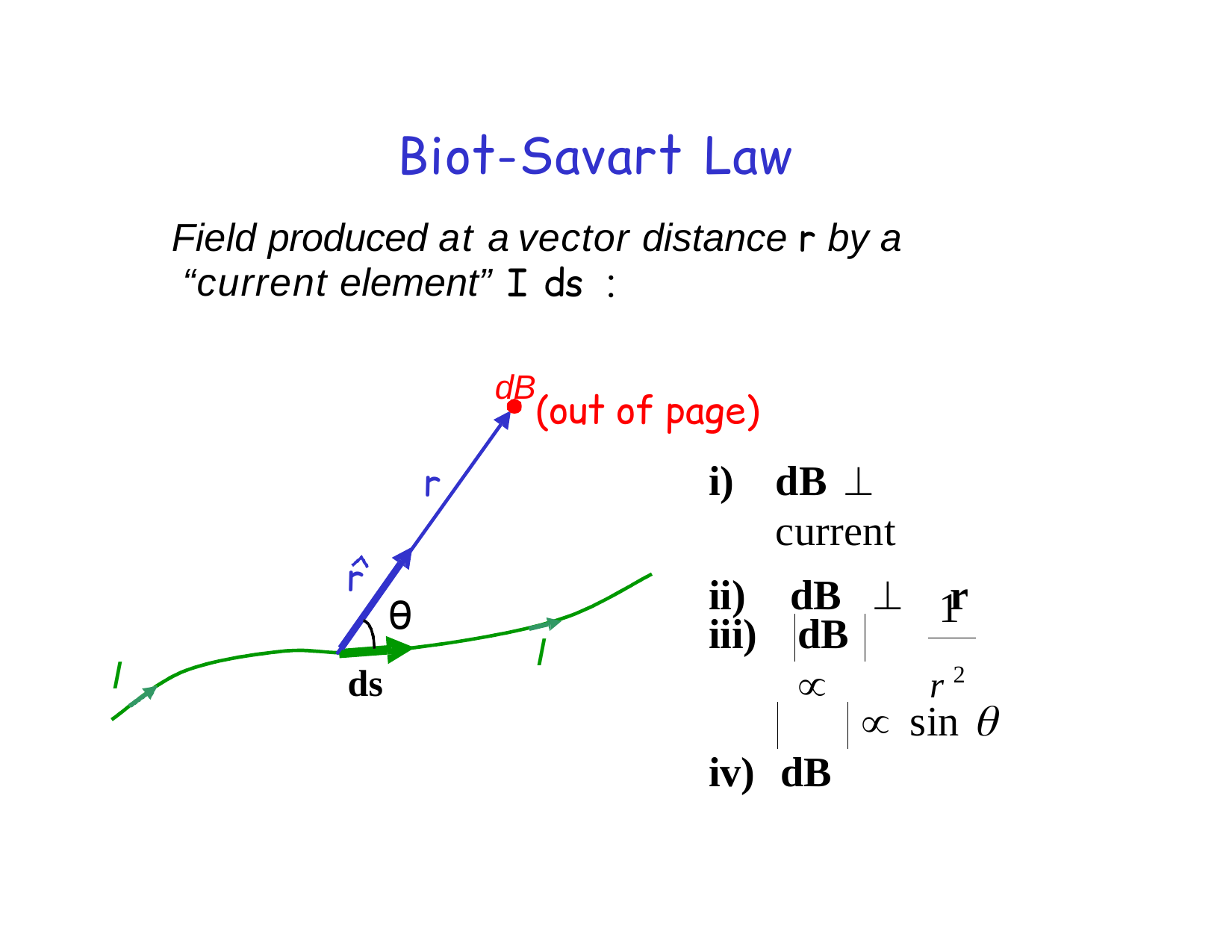

# Biot-Savart Law
Field produced at a vector distance r by a  “current element”	I ds	:

dB(out of page)

dB	⊥	current
dB	⊥	r
r
r

1
θ
dB	∝
dB

r 2
I

I
ds
∝	sin θ